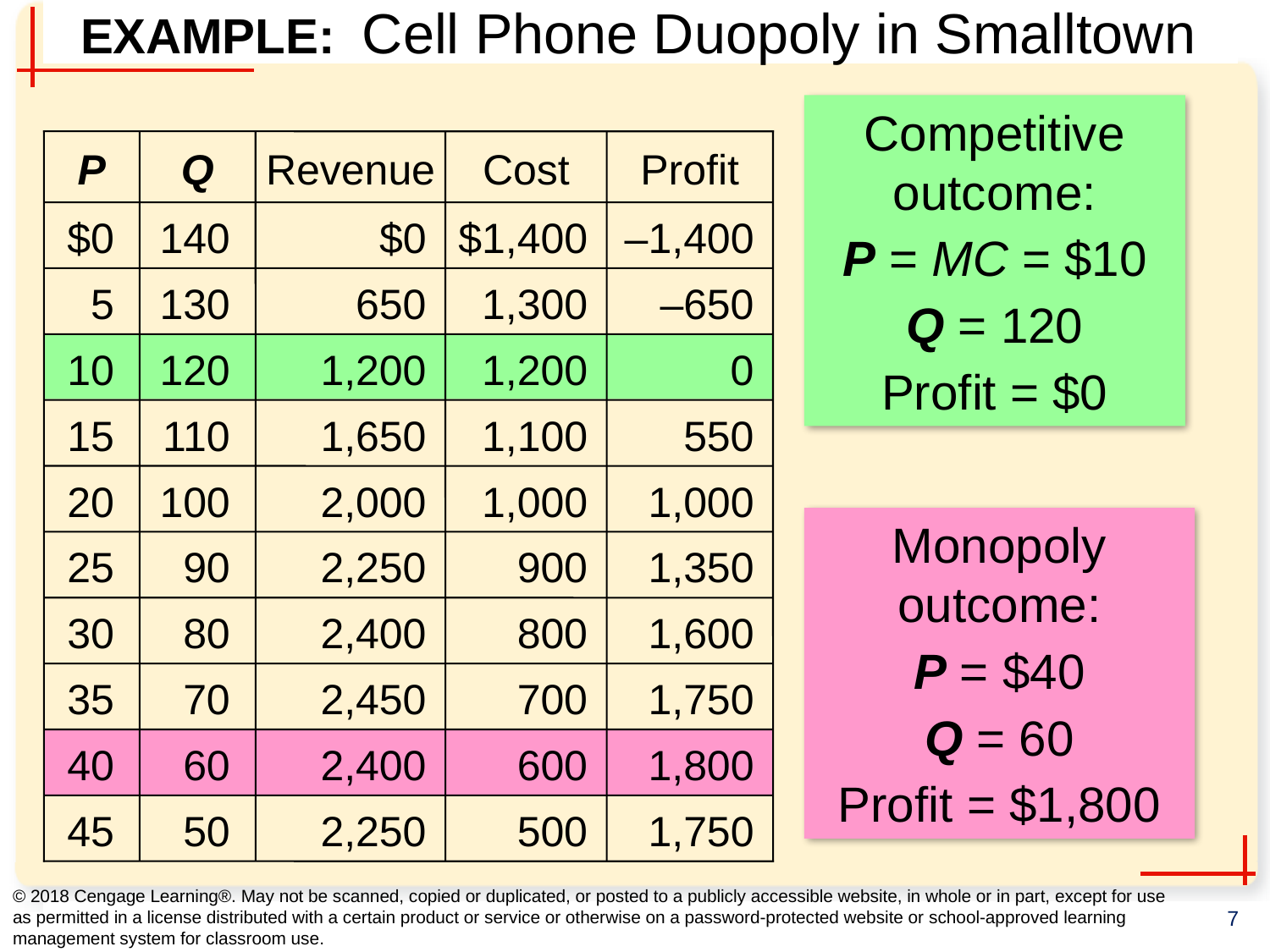

# EXAMPLE:  Cell Phone Duopoly in Smalltown
0
Competitive outcome:
P = MC = $10
Q = 120
Profit = $0
P
Q
$0
140
5
130
10
120
15
110
20
100
25
90
30
80
35
70
40
60
45
50

Revenue
$0
650
1,200
1,650
2,000
2,250
2,400
2,450
2,400
2,250
Cost
$1,400
1,300
1,200
1,100
1,000
900
800
700
600
500
Profit
–1,400
–650
0
550
1,000
1,350
1,600
1,750
1,800
1,750

Monopoly outcome:
P = $40
Q = 60
Profit = $1,800

© 2018 Cengage Learning®. May not be scanned, copied or duplicated, or posted to a publicly accessible website, in whole or in part, except for use as permitted in a license distributed with a certain product or service or otherwise on a password-protected website or school-approved learning management system for classroom use.
7